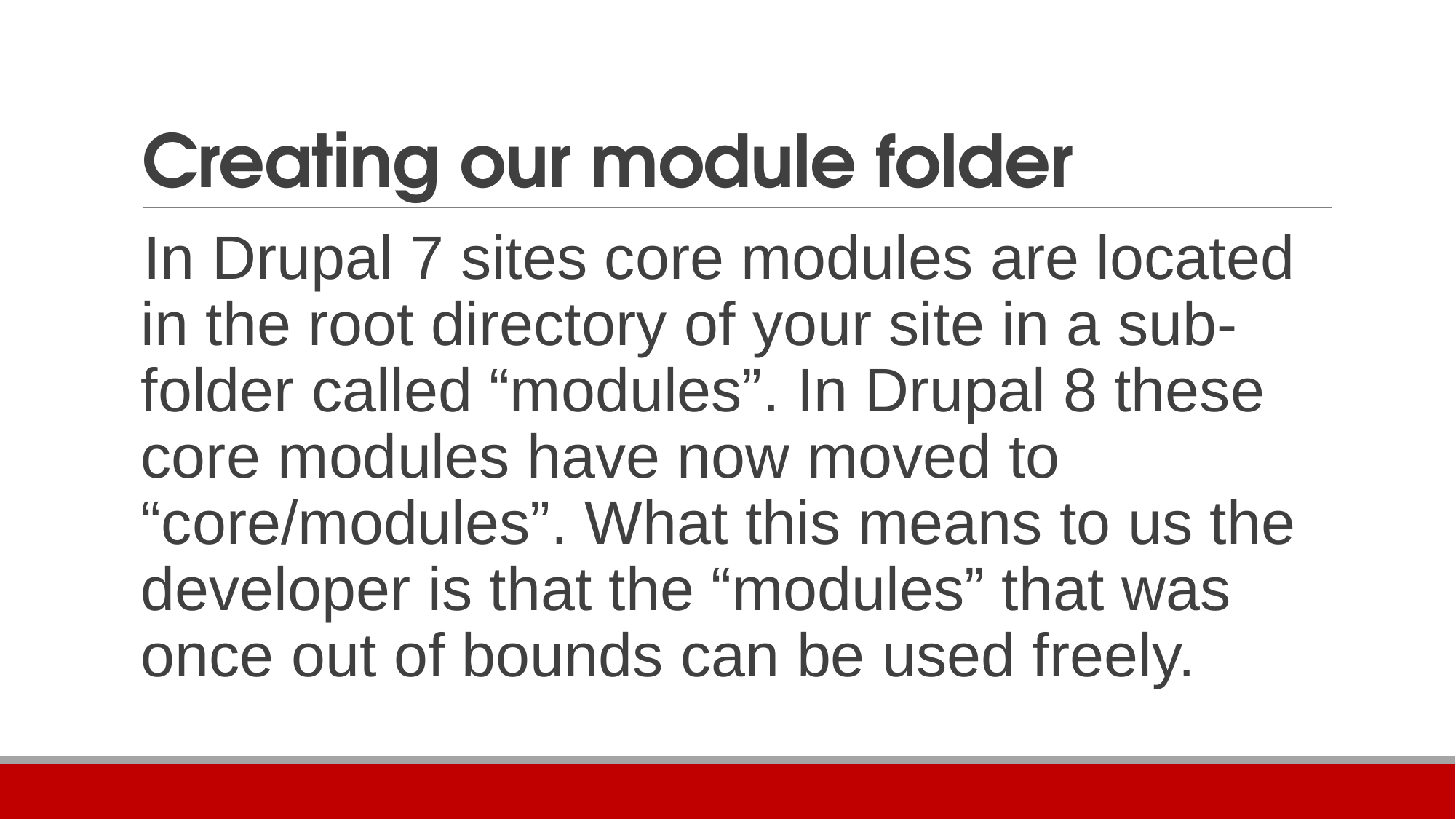

# Creating our module folder
In Drupal 7 sites core modules are located in the root directory of your site in a sub-folder called “modules”. In Drupal 8 these core modules have now moved to “core/modules”. What this means to us the developer is that the “modules” that was once out of bounds can be used freely.